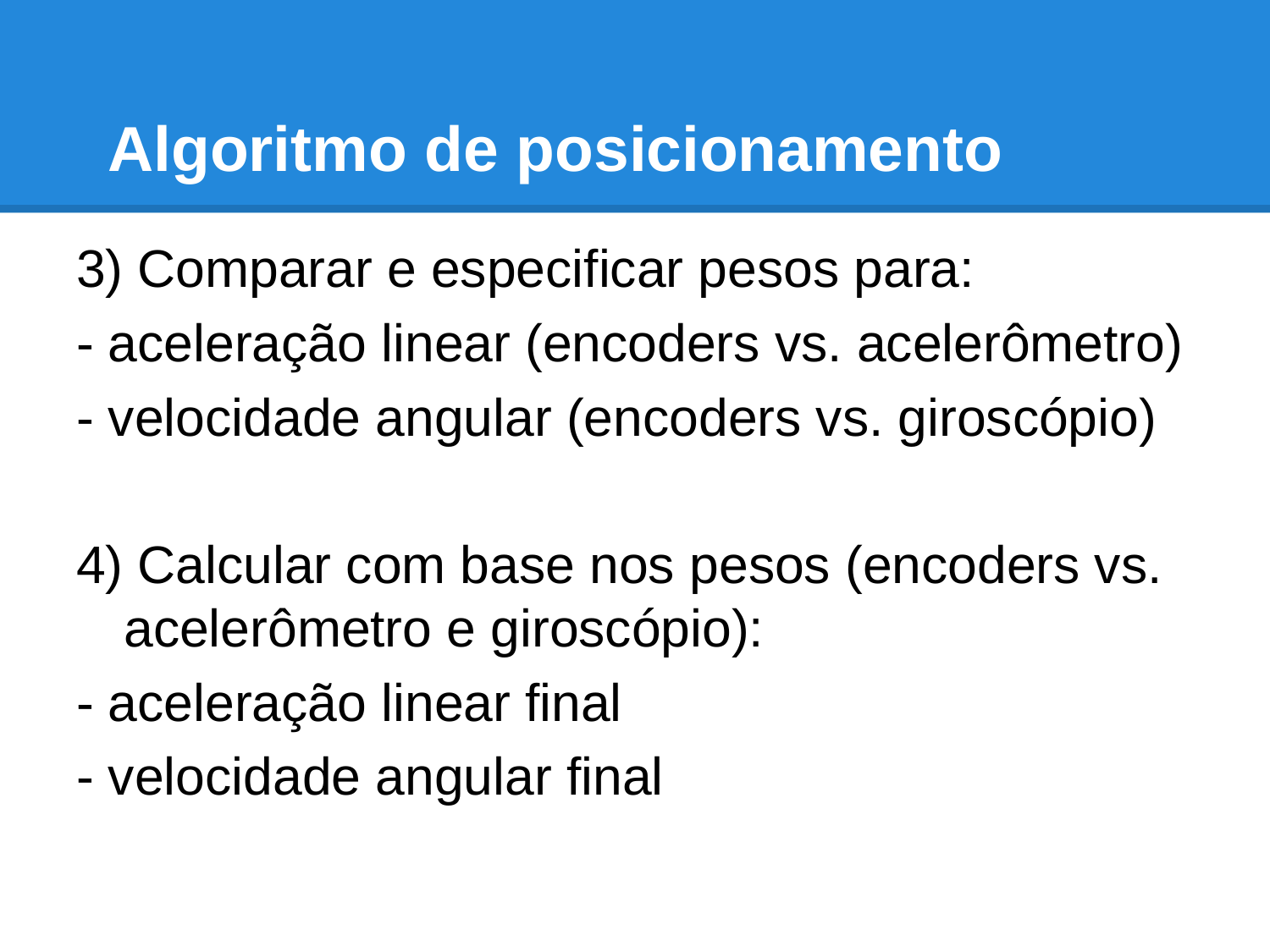

# Algoritmo de posicionamento
3) Comparar e especificar pesos para:
- aceleração linear (encoders vs. acelerômetro)
- velocidade angular (encoders vs. giroscópio)

4) Calcular com base nos pesos (encoders vs. acelerômetro e giroscópio):
- aceleração linear final
- velocidade angular final